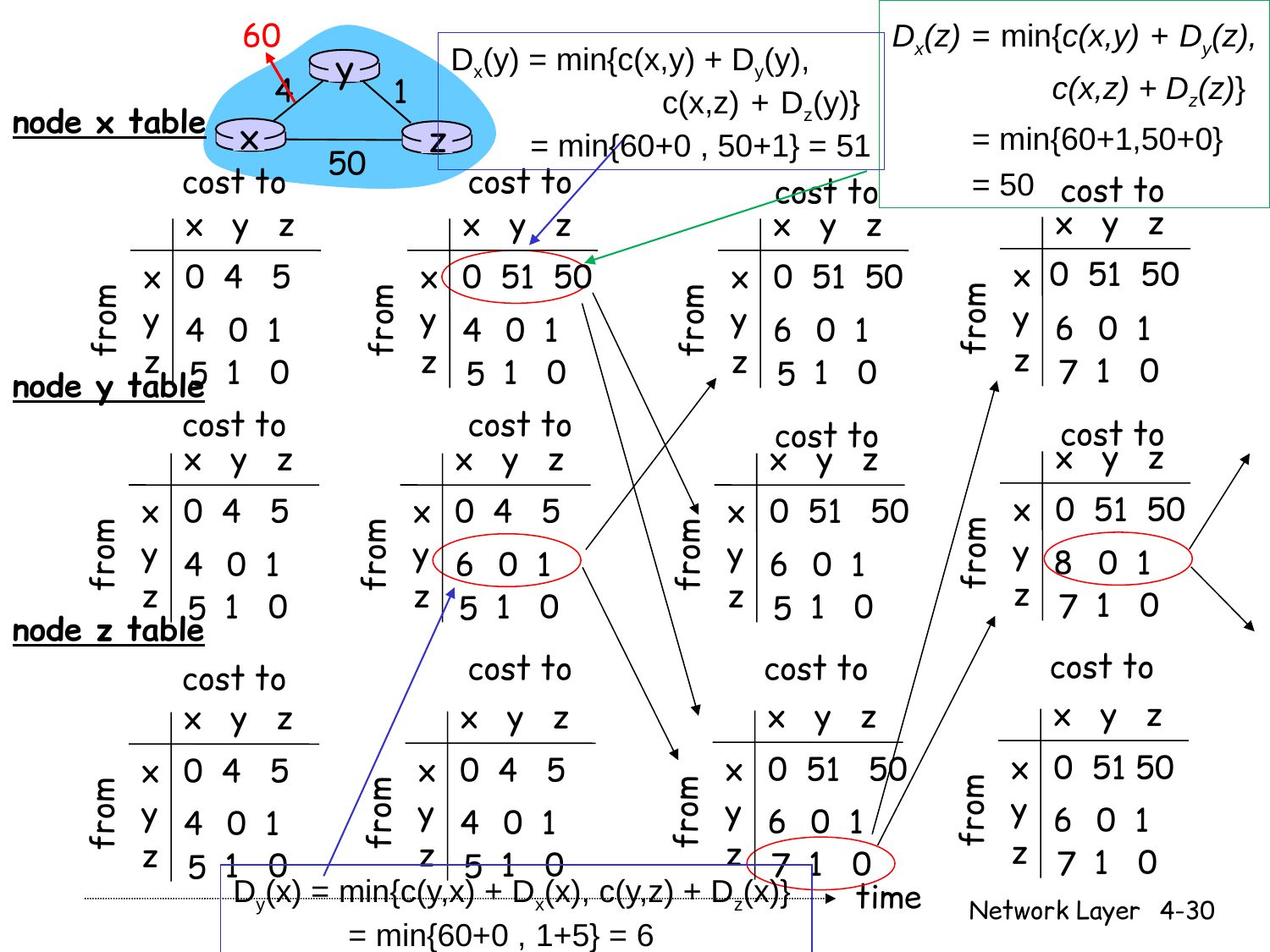

Dx(z) = min{c(x,y) + Dy(z),
                  c(x,z) + Dz(z)}
         = min{60+1,50+0}
         = 50
60

y

4
1

x

z

50

Dx(y) = min{c(x,y) + Dy(y),
                   c(x,z) + Dz(y)}
         = min{60+0 , 50+1} = 51
node x table

cost to
cost to
cost to
cost to

x   y   z

0  51  50

x
y
from
6
0  1
z
1
0
7
x   y   z

x
0  4   5
y
from
4
0  1
z
1
0
5
x   y   z

x
0  51  50
y
from
4
0  1
z
1
0
5
x   y   z

x
0  51  50
y
from
6
0  1
z
1
0
5

node y table

cost to
cost to
cost to
cost to
x   y   z

x
0  51  50
y
from
8
0  1
z
1
0
7
x   y   z

x
0  4   5
y
from
4
0  1
z
1
0
5
x   y   z

x
0  4   5
y
from
6
0  1
z
1
0
5
x   y   z

x
0  51   50
y
from
6
0  1
z
1
0
5

node z table

cost to
cost to
cost to
cost to
x   y   z

x
0  51 50
y
from
6
0  1
z
1
0
7
x   y   z
x   y   z

x
0  4   5
y
from
4
0  1
z
1
0
5
x   y   z

x
0  4   5
y
from
4
0  1
z
1
0
5

x
0  51   50
y
from
6
0  1
z

1
0
7
Dy(x) = min{c(y,x) + Dx(x), c(y,z) + Dz(x)}
             = min{60+0 , 1+5} = 6
time
Network Layer
4-30